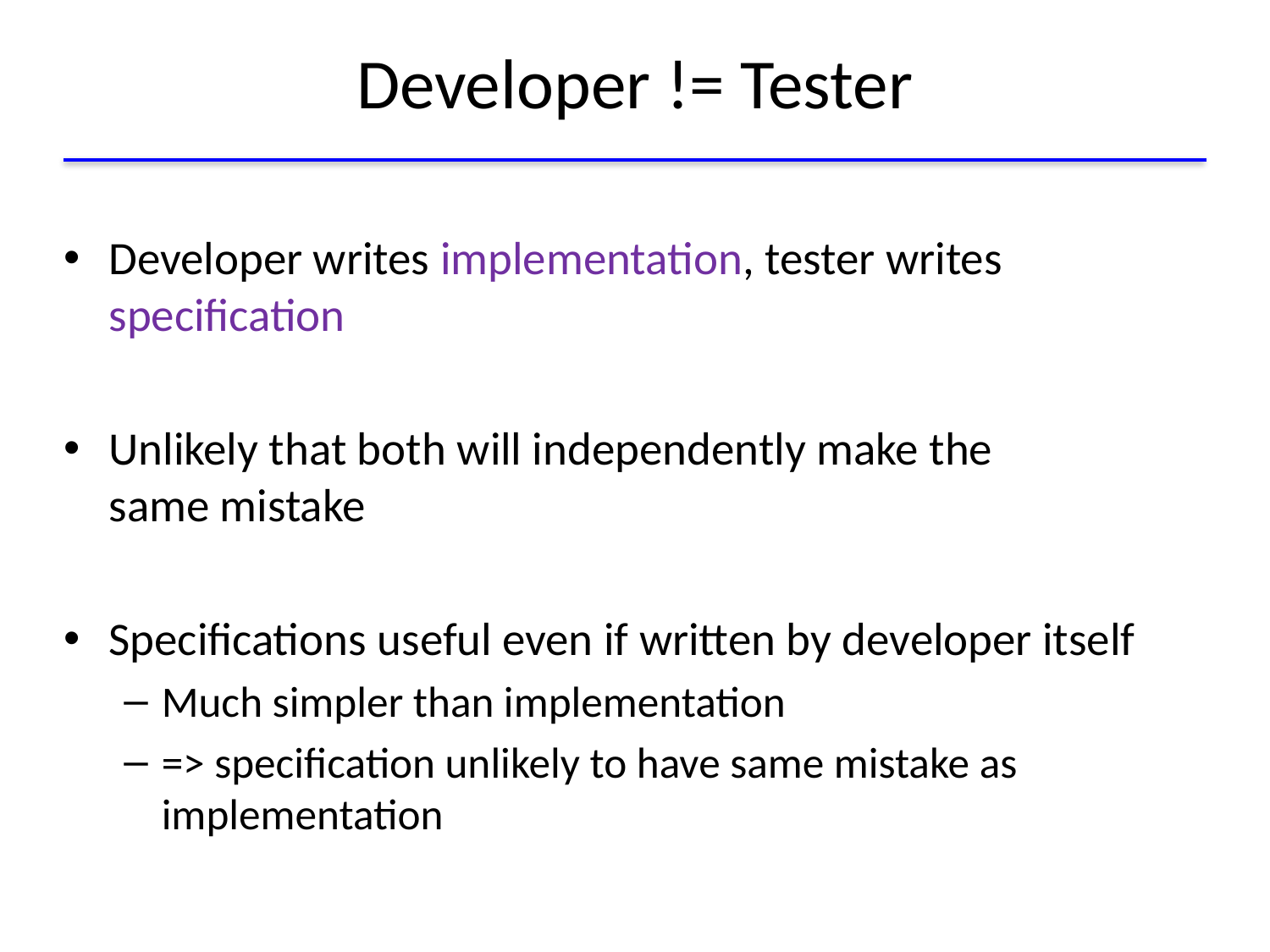

# Developer != Tester
Developer writes implementation, tester writes specification

Unlikely that both will independently make the
same mistake

Specifications useful even if written by developer itself
Much simpler than implementation
=> specification unlikely to have same mistake as implementation